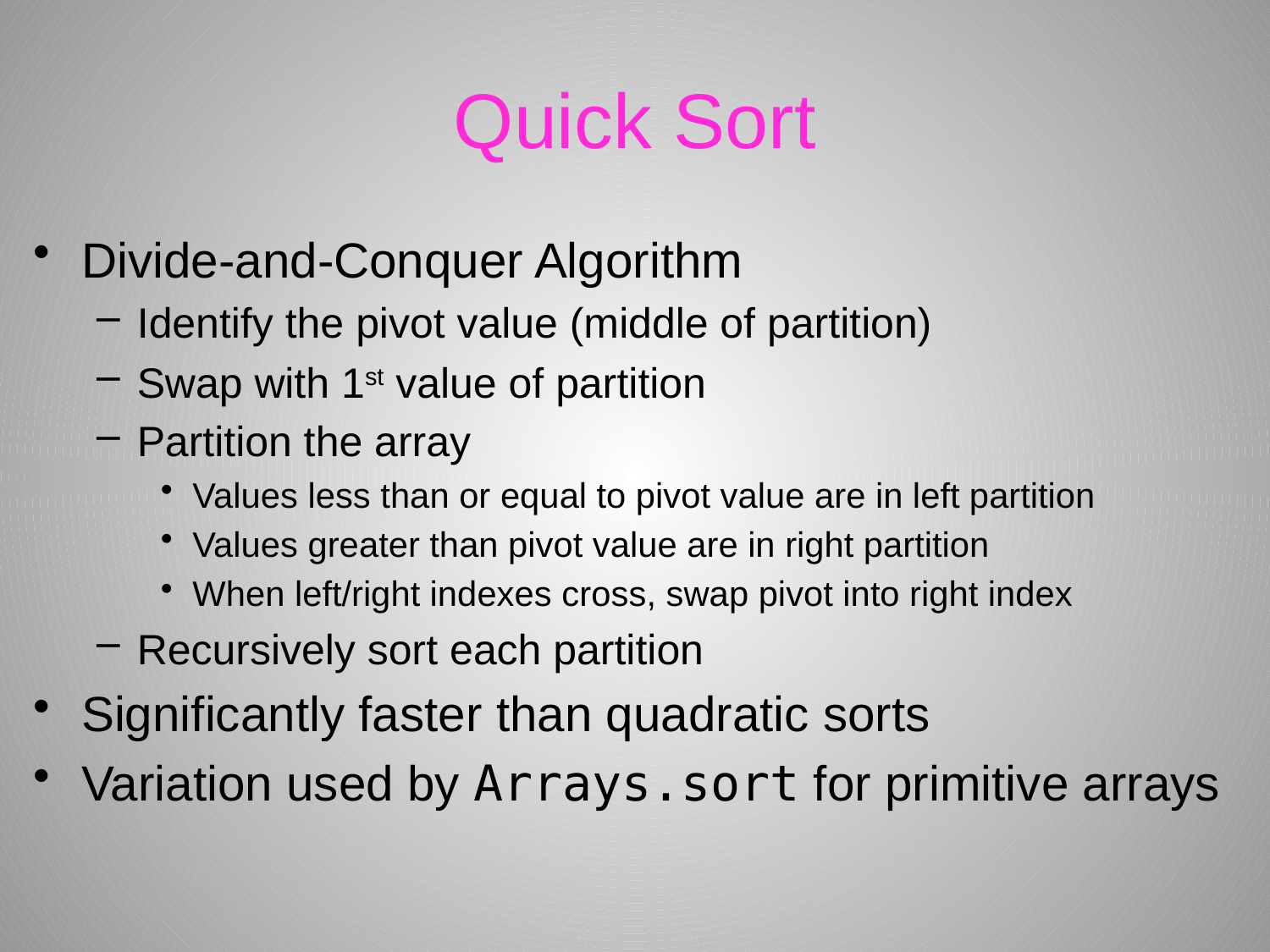

# Quick Sort
Divide-and-Conquer Algorithm
Identify the pivot value (middle of partition)
Swap with 1st value of partition
Partition the array
Values less than or equal to pivot value are in left partition
Values greater than pivot value are in right partition
When left/right indexes cross, swap pivot into right index
Recursively sort each partition
Significantly faster than quadratic sorts
Variation used by Arrays.sort for primitive arrays